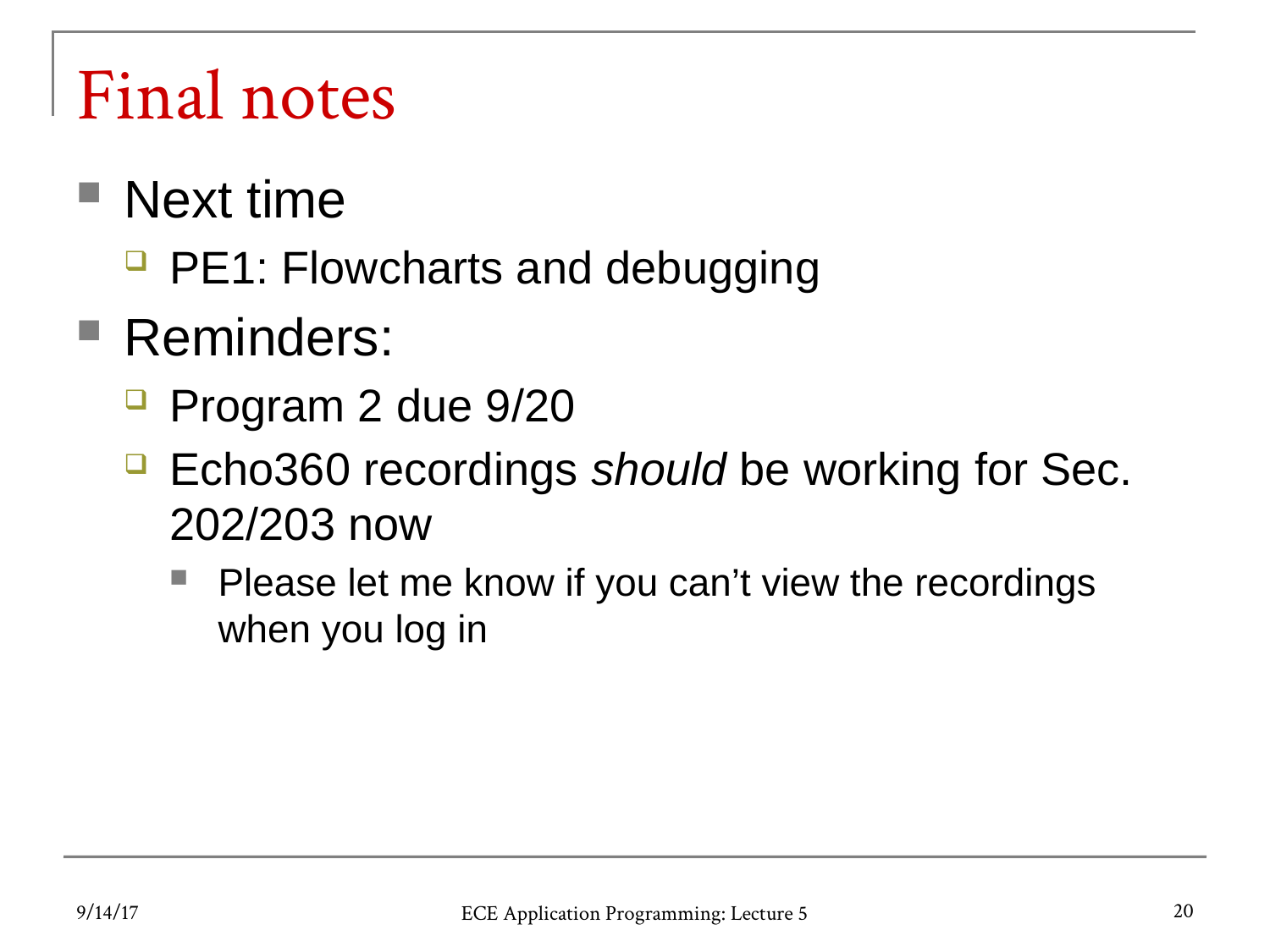

# Final notes
Next time
PE1: Flowcharts and debugging
Reminders:
Program 2 due 9/20
Echo360 recordings should be working for Sec. 202/203 now
Please let me know if you can’t view the recordings when you log in

9/14/17
20
ECE Application Programming: Lecture 5